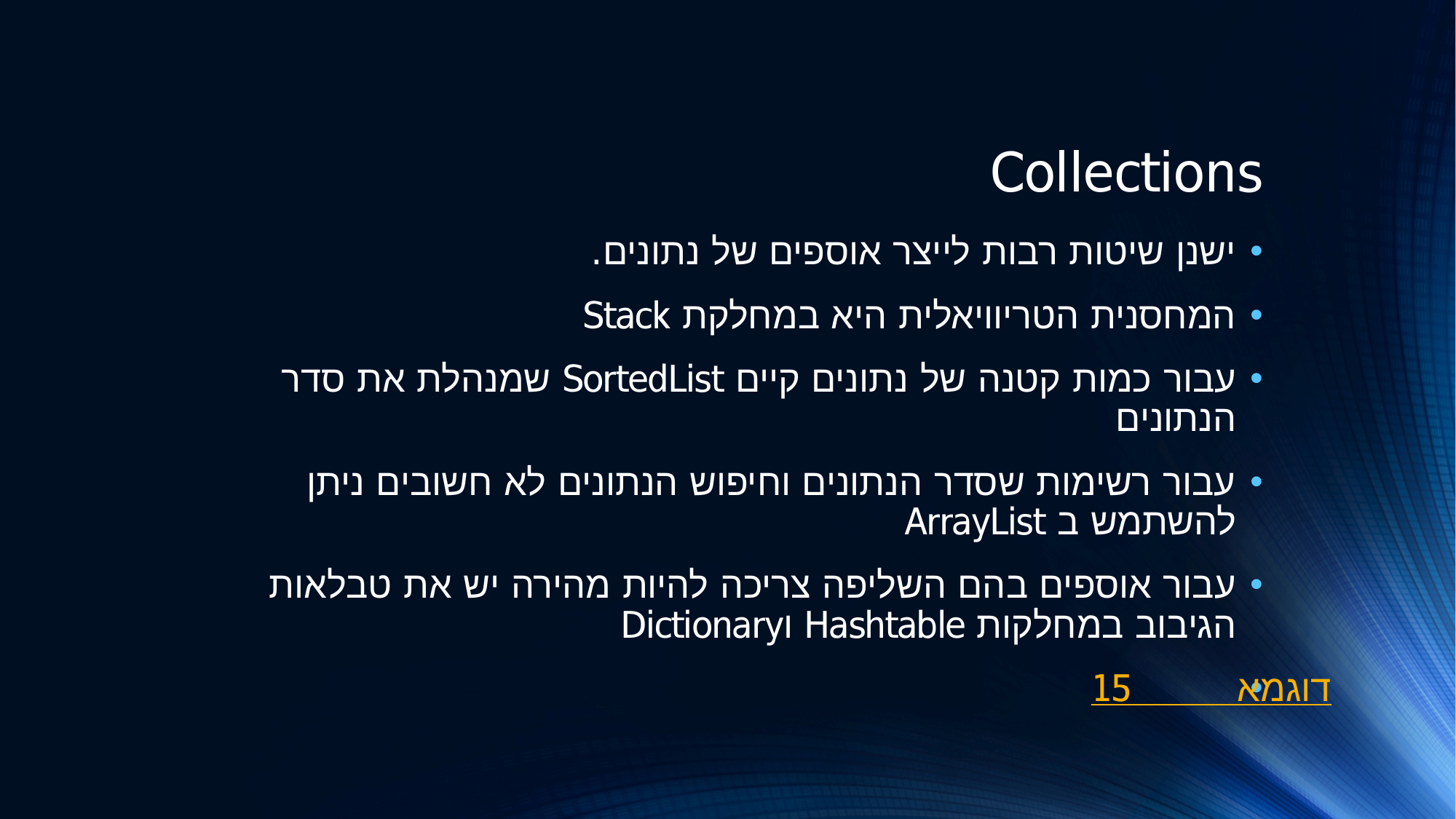

# Collections
ישנן שיטות רבות לייצר אוספים של נתונים.
המחסנית הטריוויאלית היא במחלקת Stack
עבור כמות קטנה של נתונים קיים SortedList שמנהלת את סדר הנתונים
עבור רשימות שסדר הנתונים וחיפוש הנתונים לא חשובים ניתן להשתמש ב ArrayList
עבור אוספים בהם השליפה צריכה להיות מהירה יש את טבלאות הגיבוב במחלקות Hashtable וDictionary
דוגמא 15